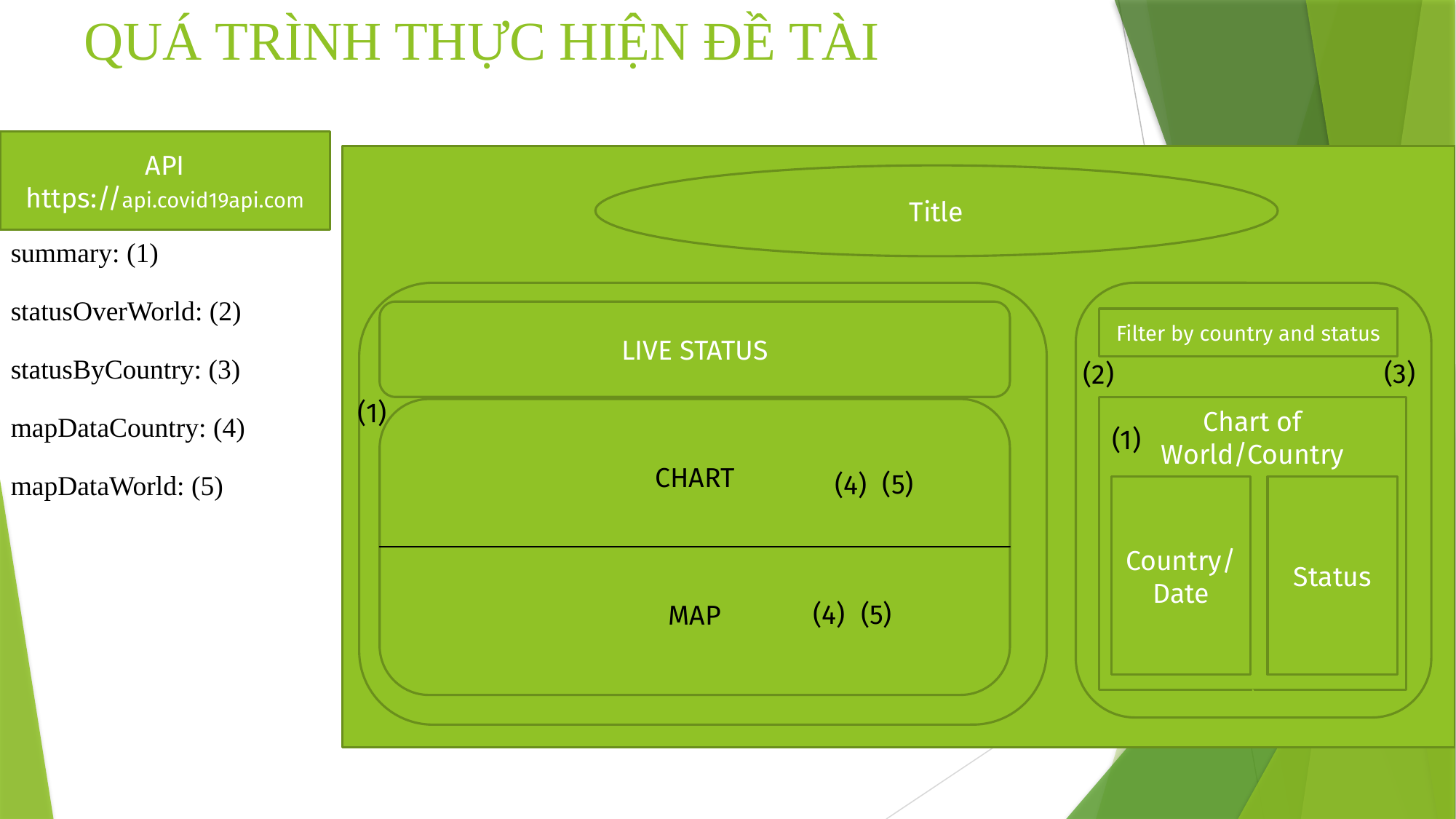

# QUÁ TRÌNH THỰC HIỆN ĐỀ TÀI
API
https://api.covid19api.com

Title
summary: (1)

statusOverWorld: (2)

statusByCountry: (3)

mapDataCountry: (4)

mapDataWorld: (5)

LIVE STATUS
Filter by country and status
(3)
(2)
(1)
Chart of World/Country

(1)
CHART
(5)
(4)
Country/
Date
Status
(5)
(4)
MAP